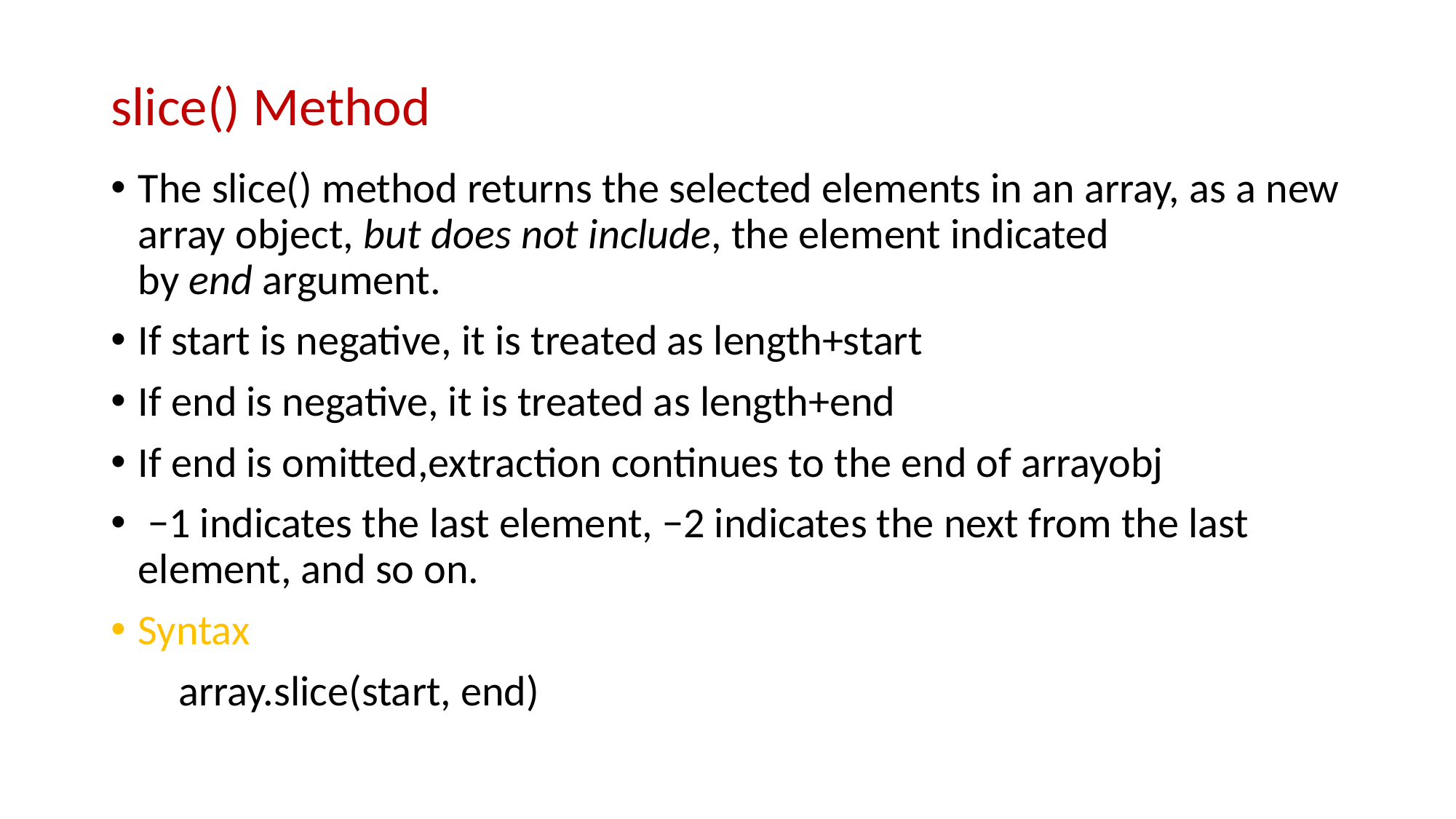

# slice() Method
The slice() method returns the selected elements in an array, as a new array object, but does not include, the element indicated by end argument.
If start is negative, it is treated as length+start
If end is negative, it is treated as length+end
If end is omitted,extraction continues to the end of arrayobj
 −1 indicates the last element, −2 indicates the next from the last element, and so on.
Syntax
       array.slice(start, end)